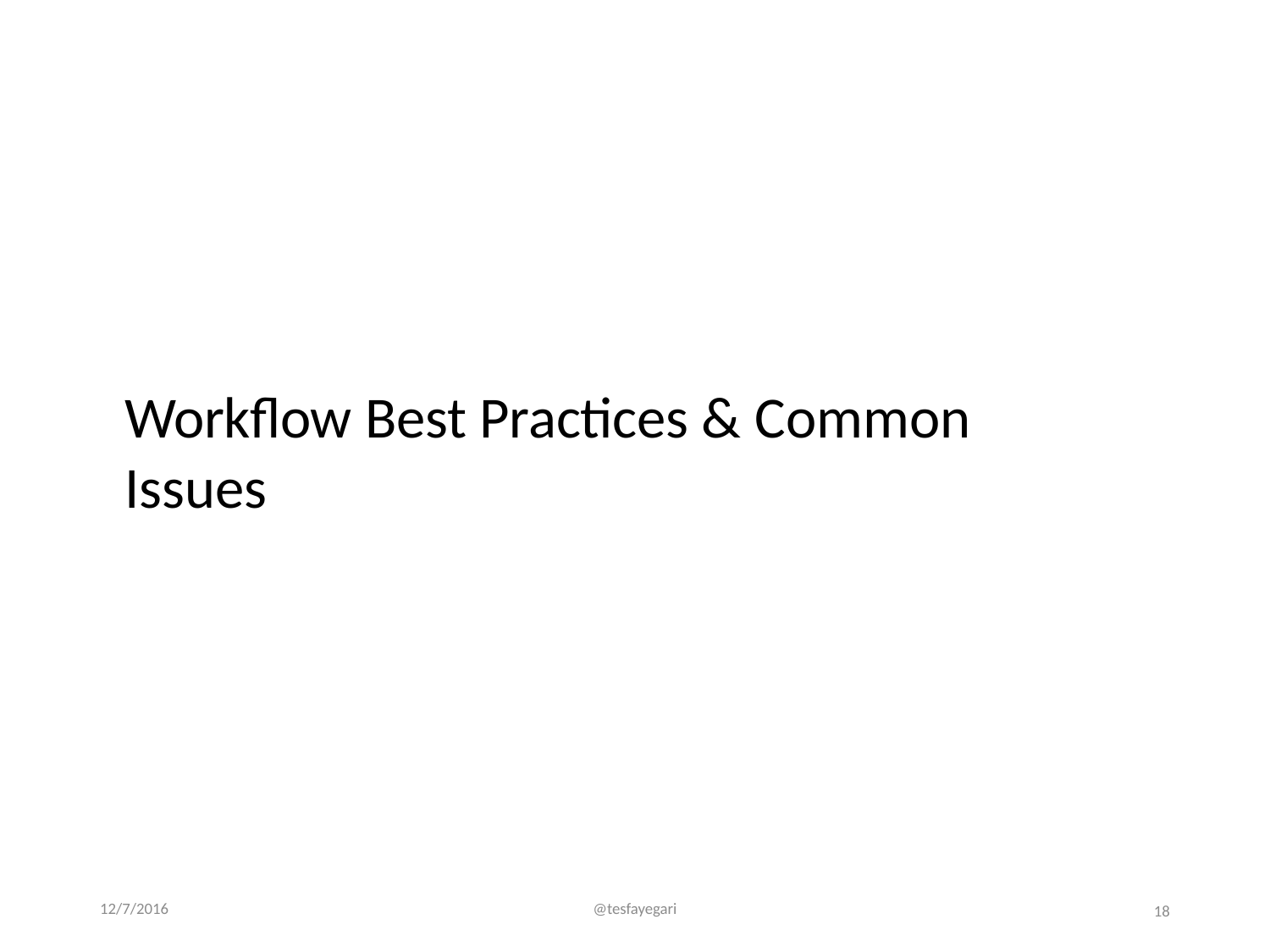

# Workflow Best Practices & Common Issues
12/7/2016
@tesfayegari
18